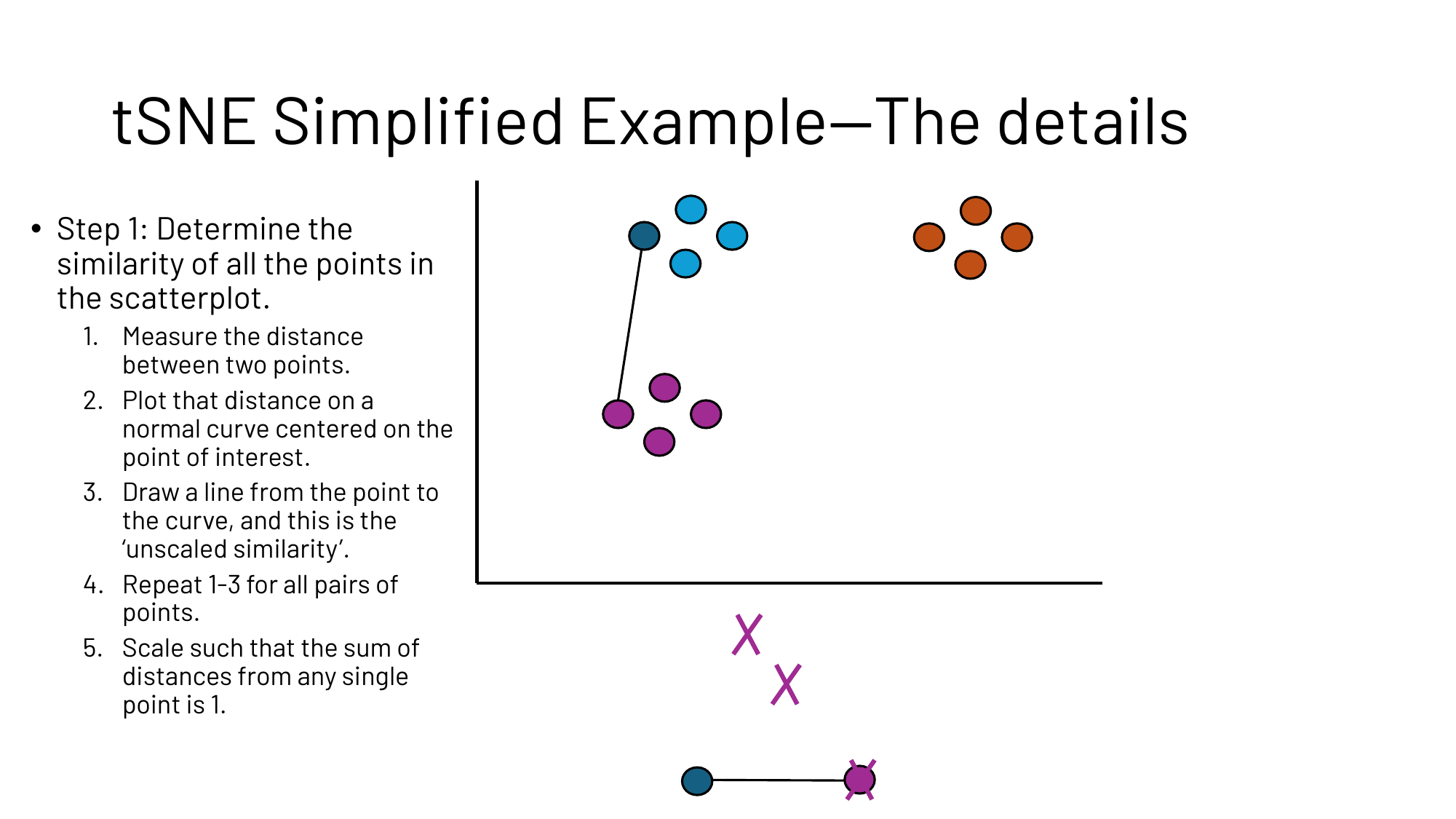

# tSNE Simplified Example—The details

Step 1: Determine the similarity of all the points in the scatterplot.
Measure the distance between two points.
Plot that distance on a normal curve centered on the point of interest.
Draw a line from the point to the curve, and this is the ‘unscaled similarity’.
Repeat 1-3 for all pairs of points.
Scale such that the sum of distances from any single point is 1.